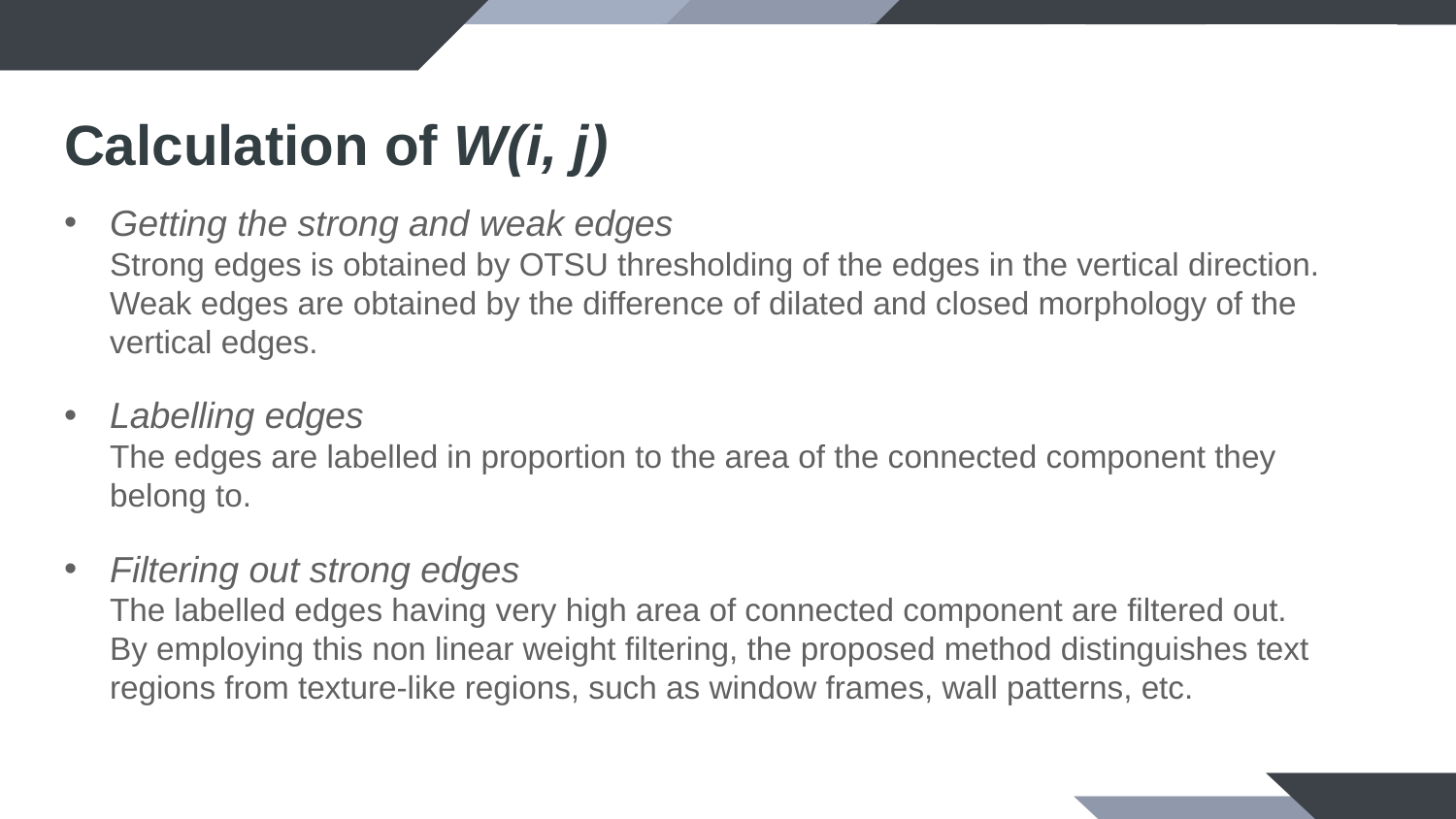

# Calculation of W(i, j)
Getting the strong and weak edges
Strong edges is obtained by OTSU thresholding of the edges in the vertical direction. Weak edges are obtained by the difference of dilated and closed morphology of the vertical edges.
Labelling edges
The edges are labelled in proportion to the area of the connected component they belong to.
Filtering out strong edges
The labelled edges having very high area of connected component are filtered out.
By employing this non linear weight filtering, the proposed method distinguishes text regions from texture-like regions, such as window frames, wall patterns, etc.